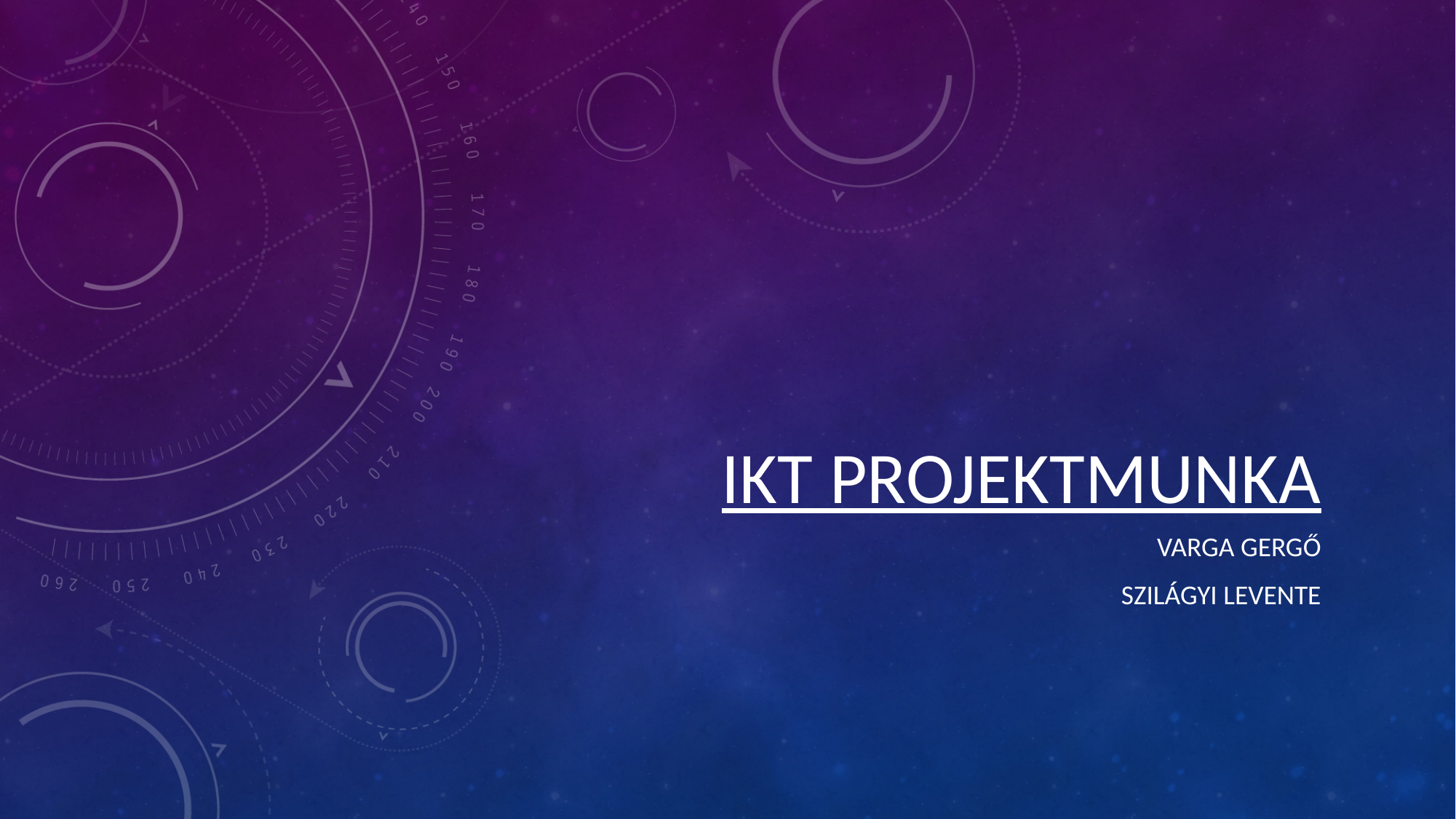

# IKT Projektmunka
Varga gergő
Szilágyi levente